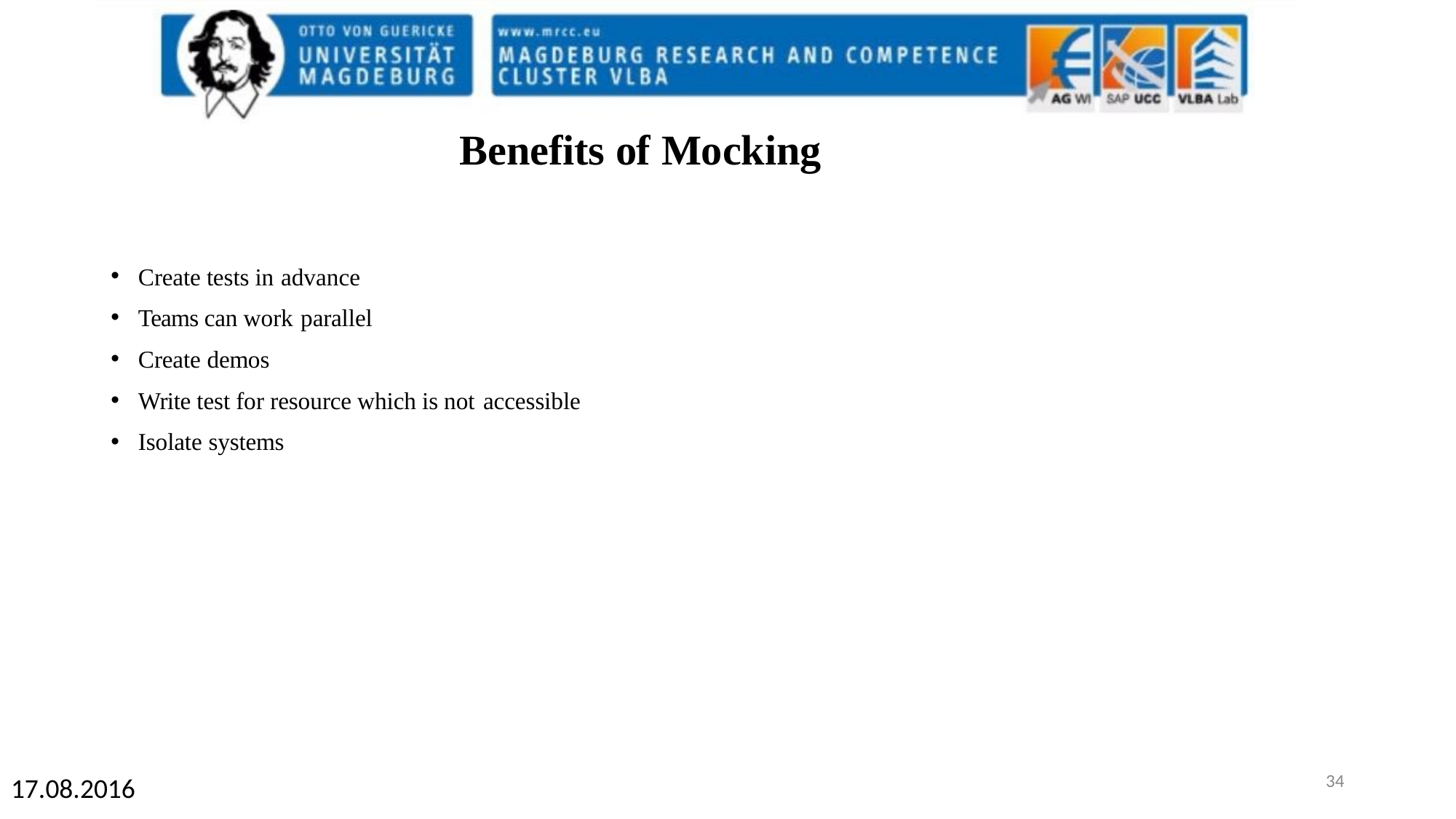

Benefits of Mocking
Create tests in advance
Teams can work parallel
Create demos
Write test for resource which is not accessible
Isolate systems
34
17.08.2016